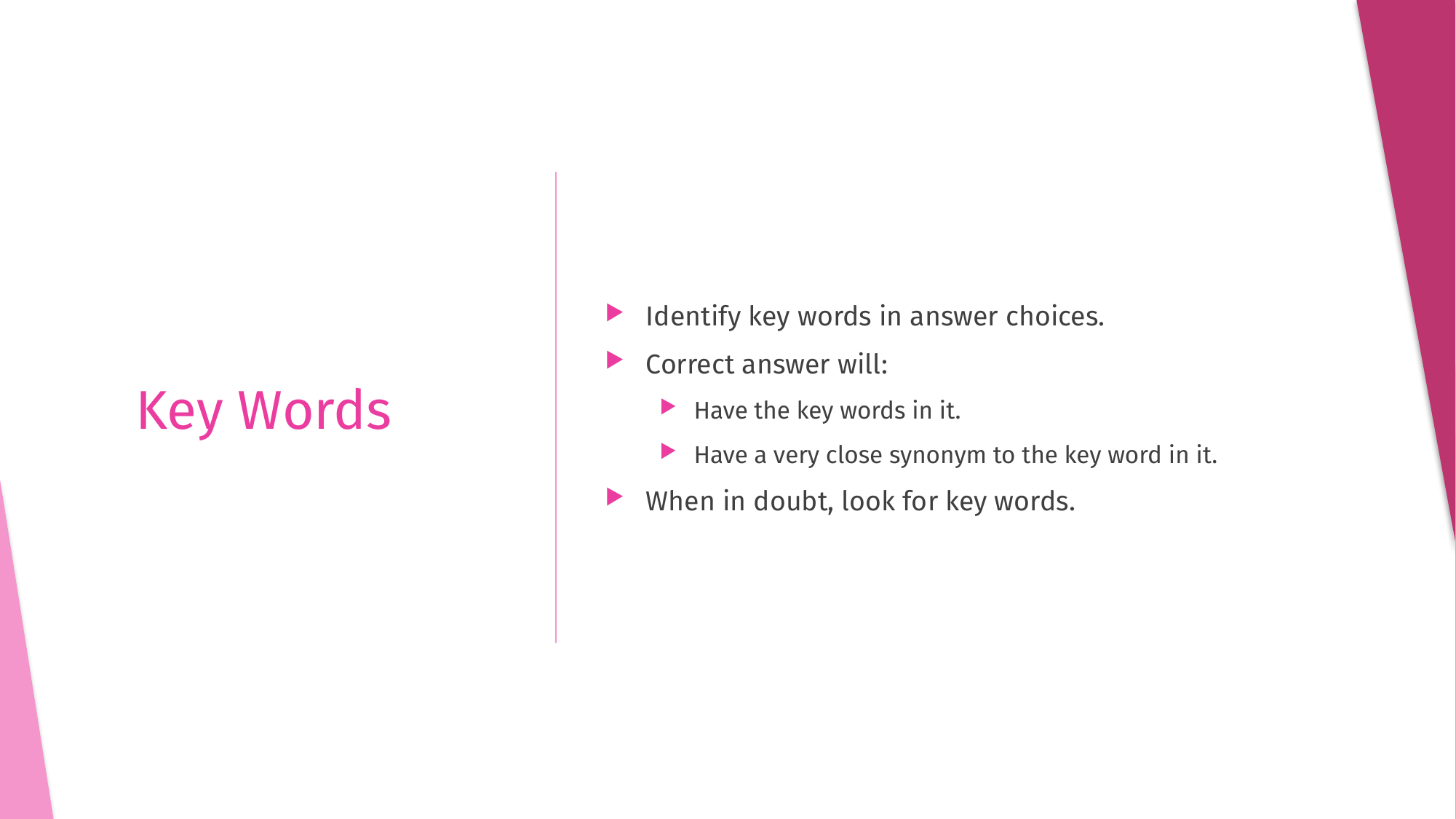

Identify key words in answer choices.
Correct answer will:
Have the key words in it.
Have a very close synonym to the key word in it.
When in doubt, look for key words.
# Key Words